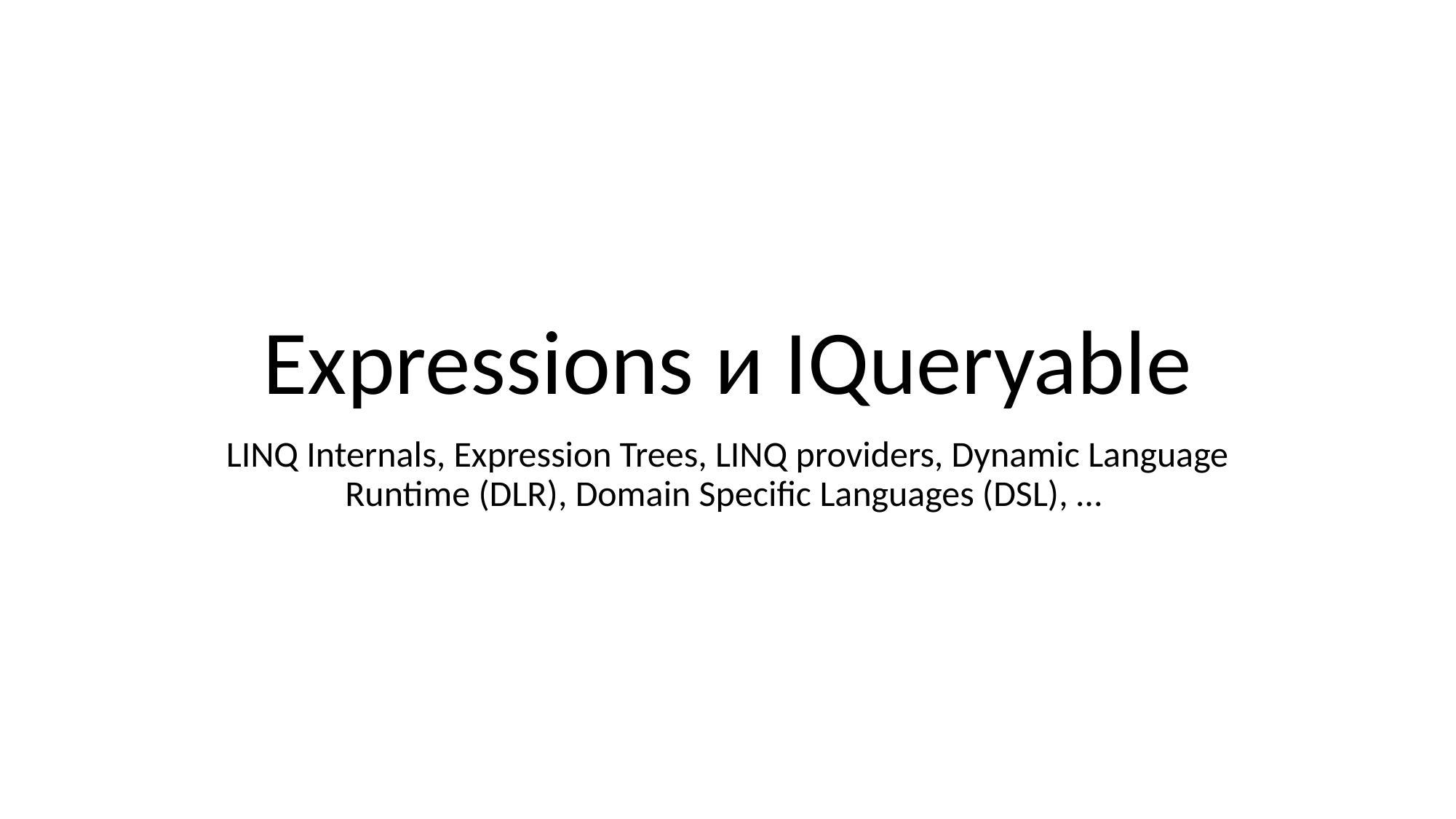

# Expressions и IQueryable
LINQ Internals, Expression Trees, LINQ providers, Dynamic Language Runtime (DLR), Domain Specific Languages (DSL), …